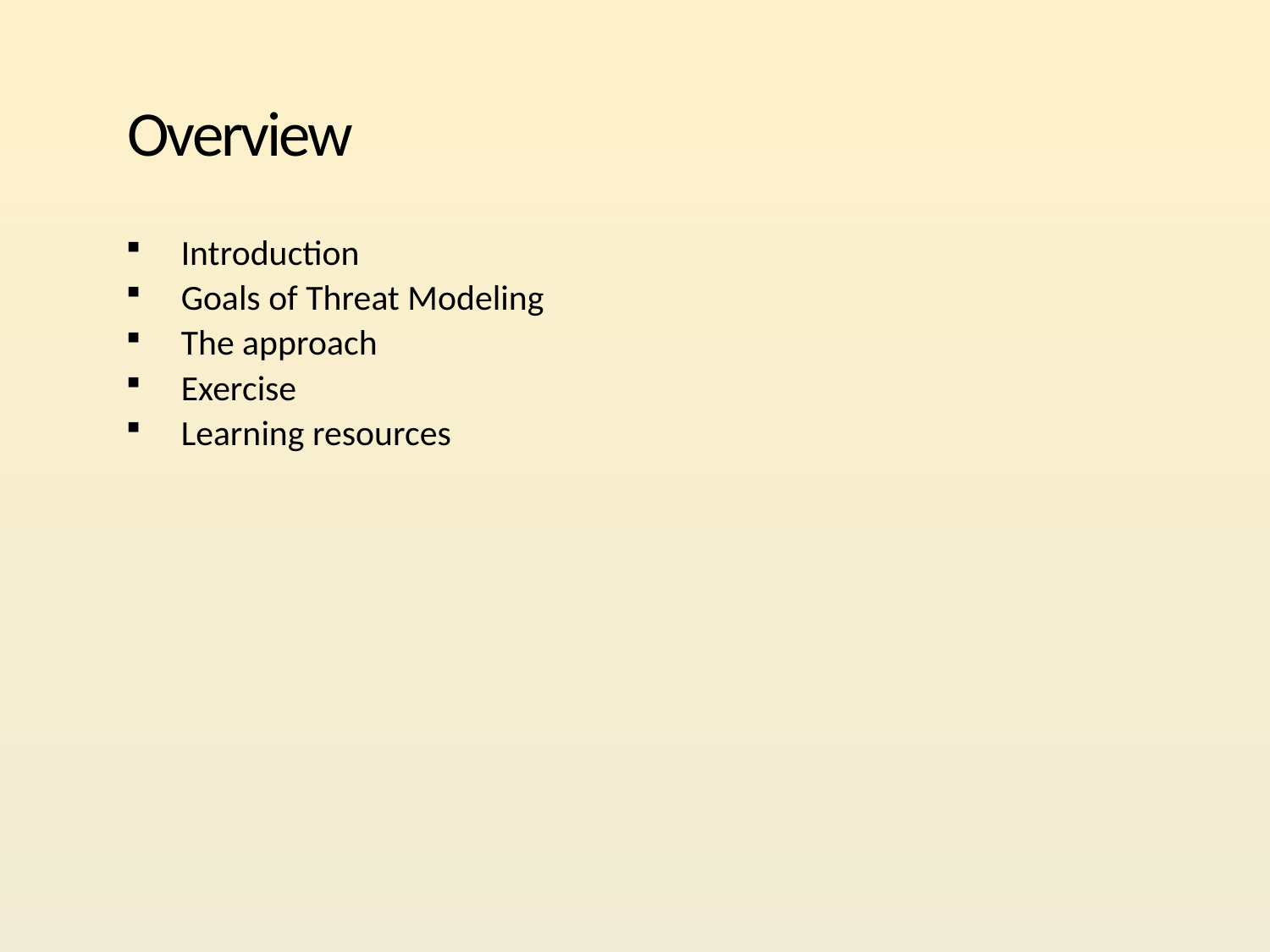

# Overview
Introduction
Goals of Threat Modeling
The approach
Exercise
Learning resources